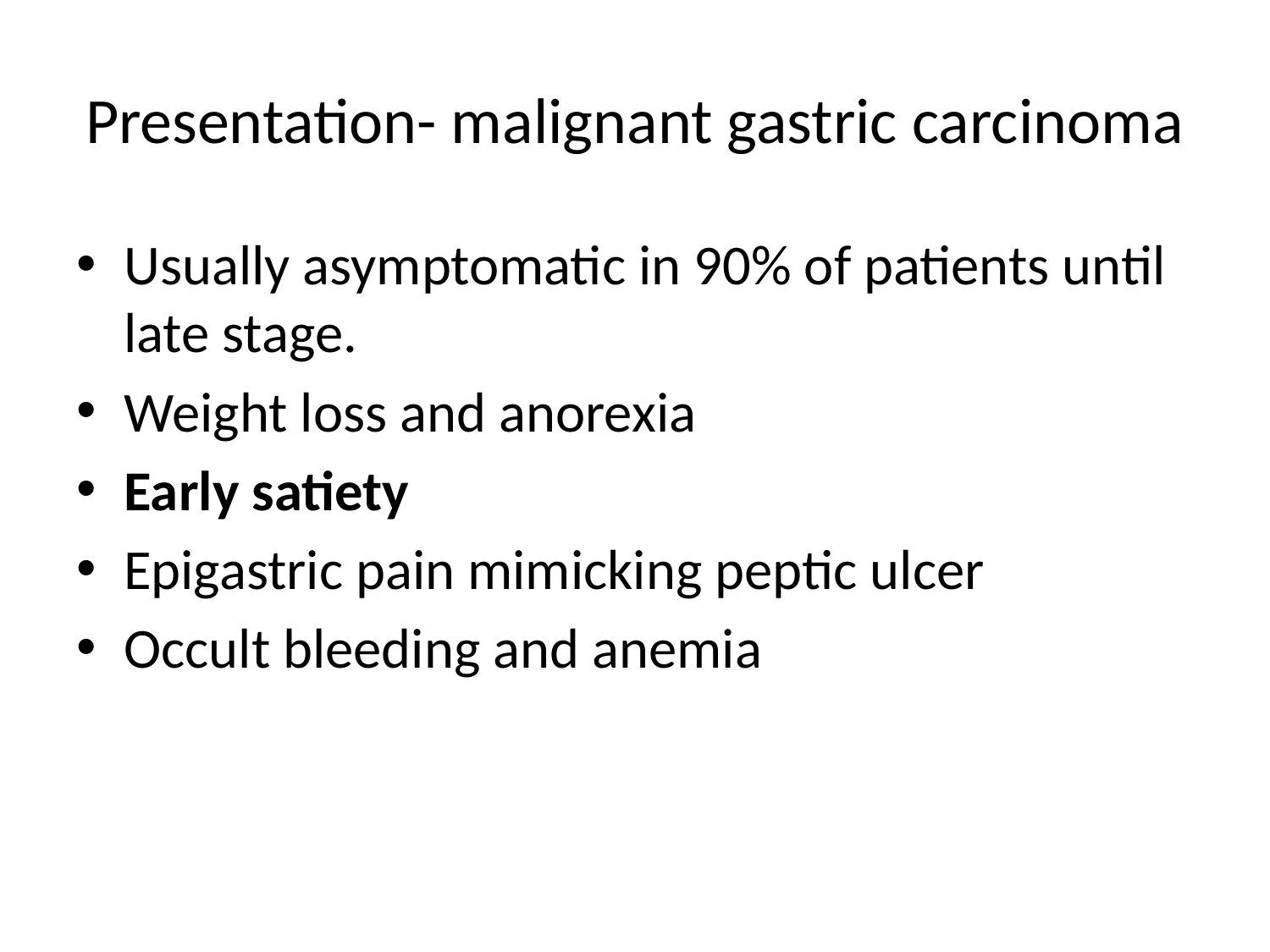

# Presentation- malignant gastric carcinoma
Usually asymptomatic in 90% of patients until late stage.
Weight loss and anorexia
Early satiety
Epigastric pain mimicking peptic ulcer
Occult bleeding and anemia